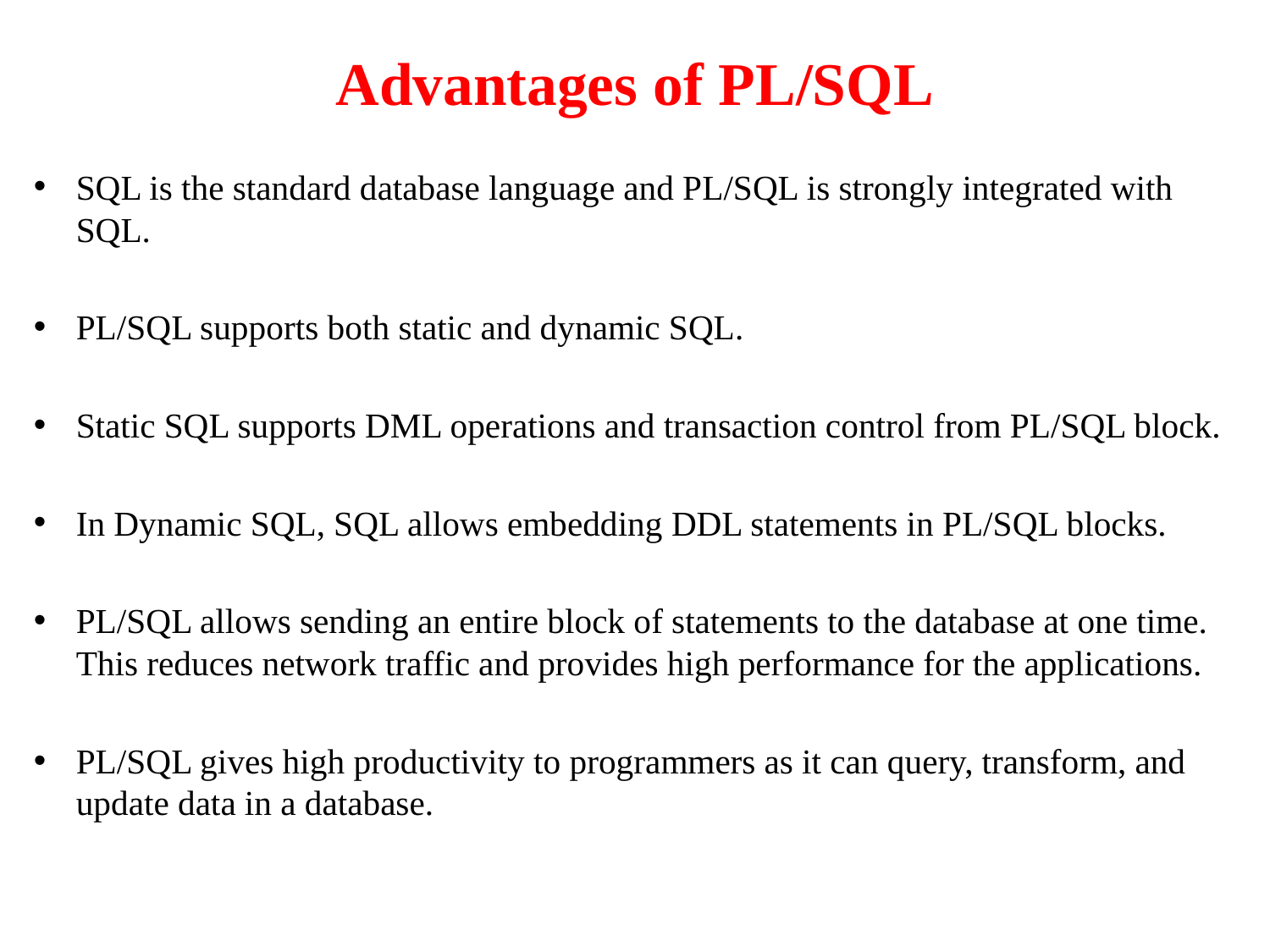

# Advantages of PL/SQL
SQL is the standard database language and PL/SQL is strongly integrated with SQL.

PL/SQL supports both static and dynamic SQL.

Static SQL supports DML operations and transaction control from PL/SQL block.

In Dynamic SQL, SQL allows embedding DDL statements in PL/SQL blocks.

PL/SQL allows sending an entire block of statements to the database at one time. This reduces network traffic and provides high performance for the applications.

PL/SQL gives high productivity to programmers as it can query, transform, and update data in a database.